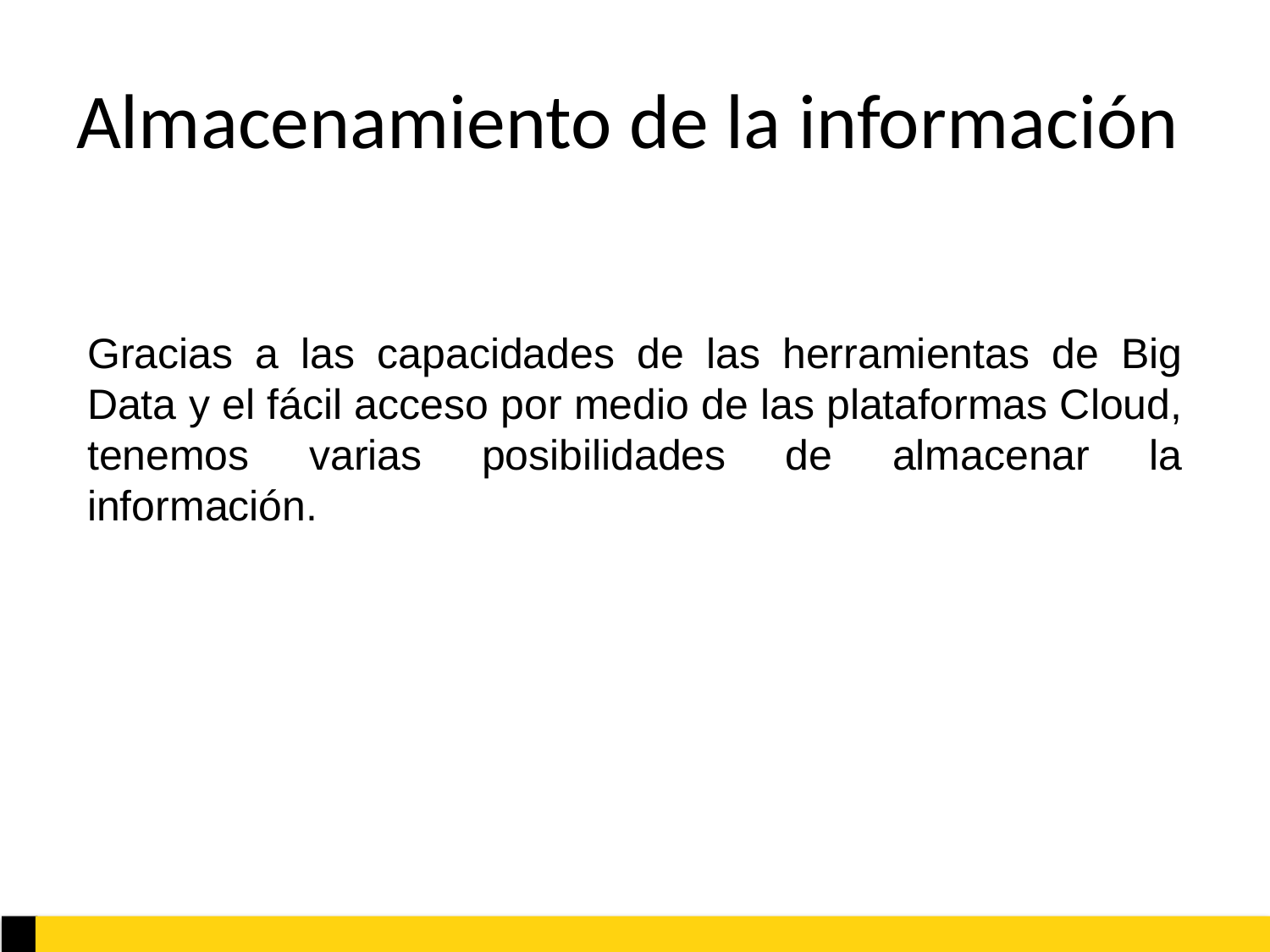

# Almacenamiento de la información

Gracias a las capacidades de las herramientas de Big Data y el fácil acceso por medio de las plataformas Cloud, tenemos varias posibilidades de almacenar la información.